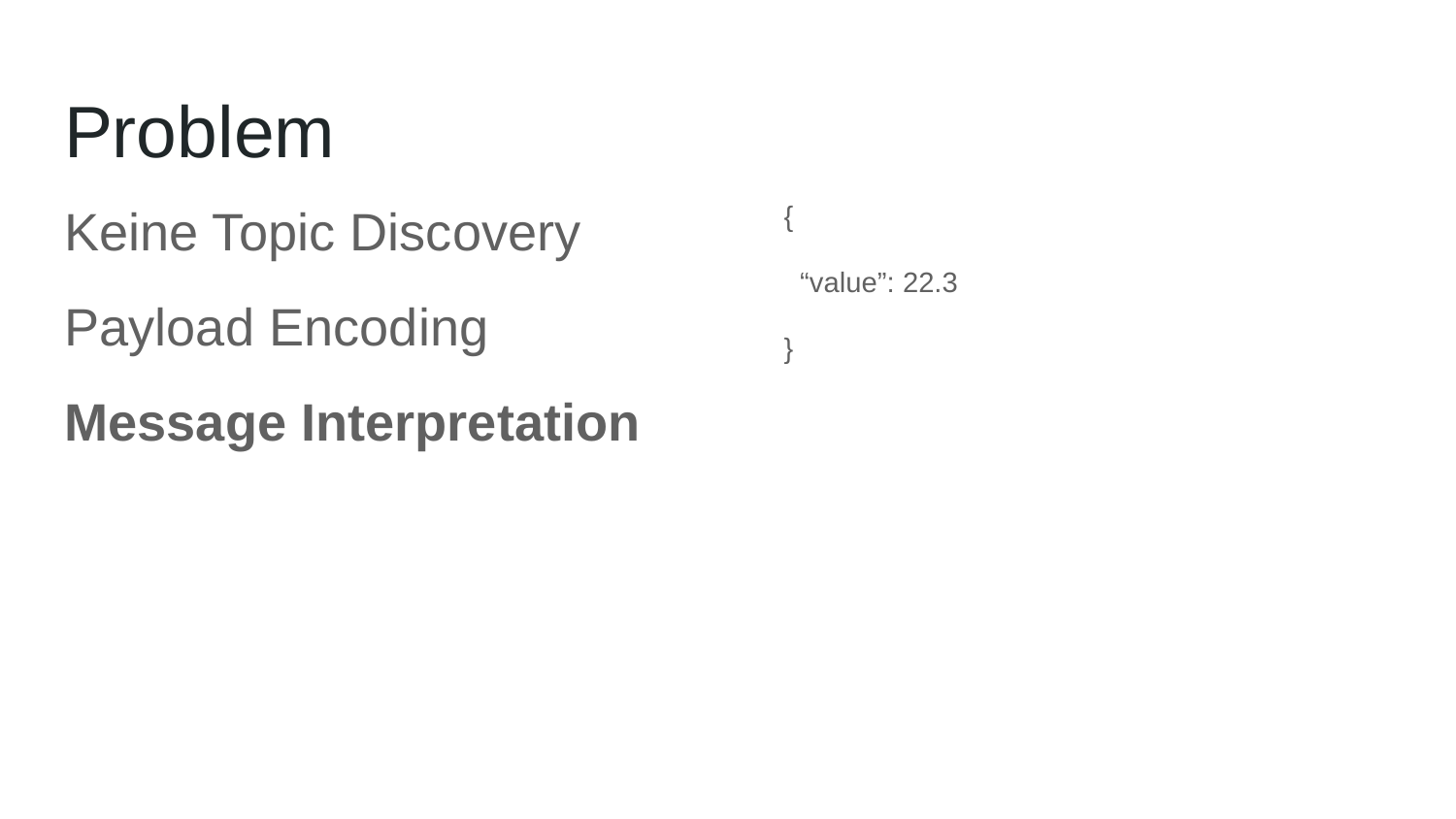

# Problem
Keine Topic Discovery
Payload Encoding
Message Interpretation
{
  “value”: 22.3
}